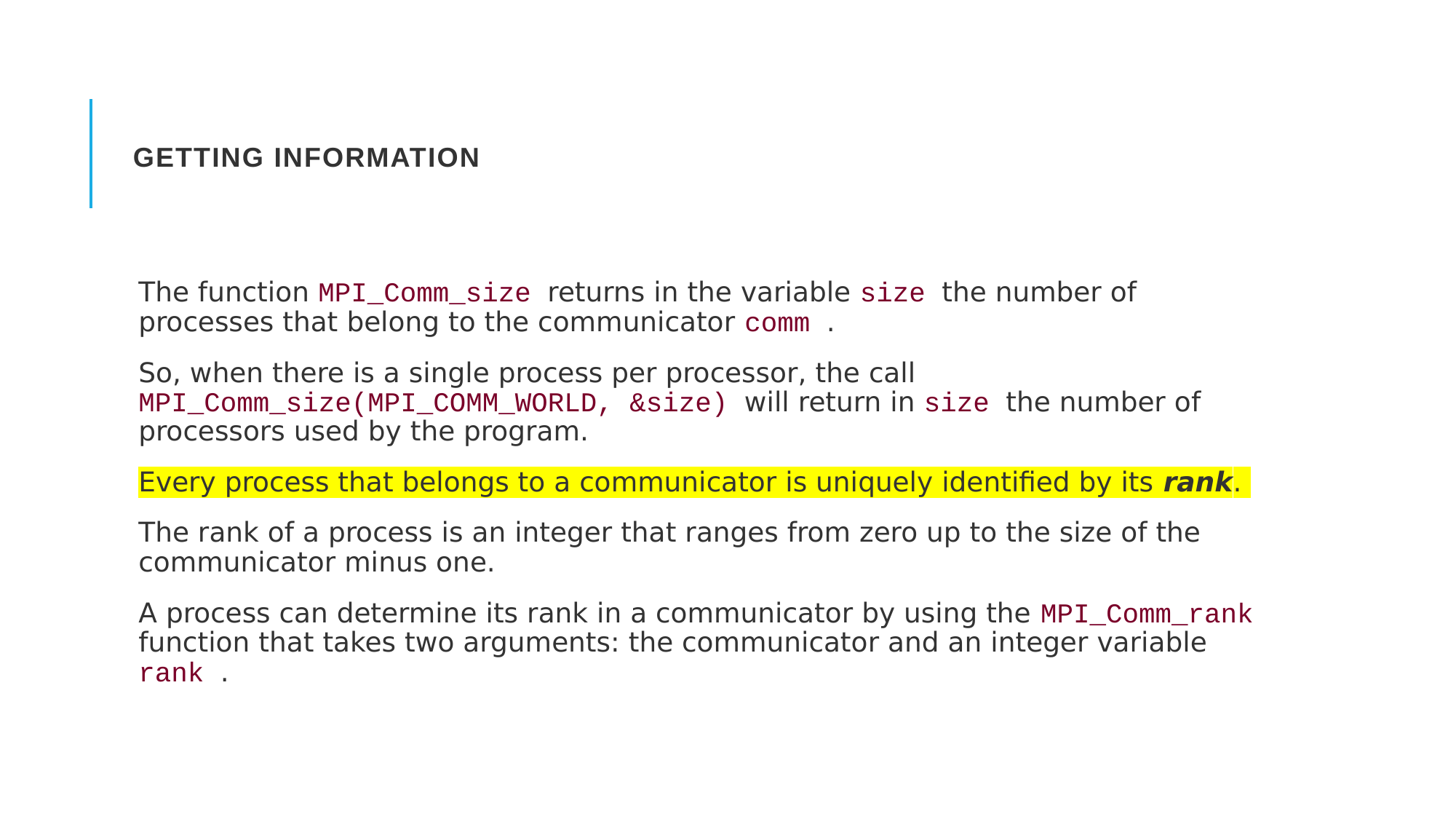

# Getting Information
The function MPI_Comm_size returns in the variable size the number of processes that belong to the communicator comm .
So, when there is a single process per processor, the call MPI_Comm_size(MPI_COMM_WORLD, &size) will return in size the number of processors used by the program.
Every process that belongs to a communicator is uniquely identified by its rank.
The rank of a process is an integer that ranges from zero up to the size of the communicator minus one.
A process can determine its rank in a communicator by using the MPI_Comm_rank function that takes two arguments: the communicator and an integer variable rank .